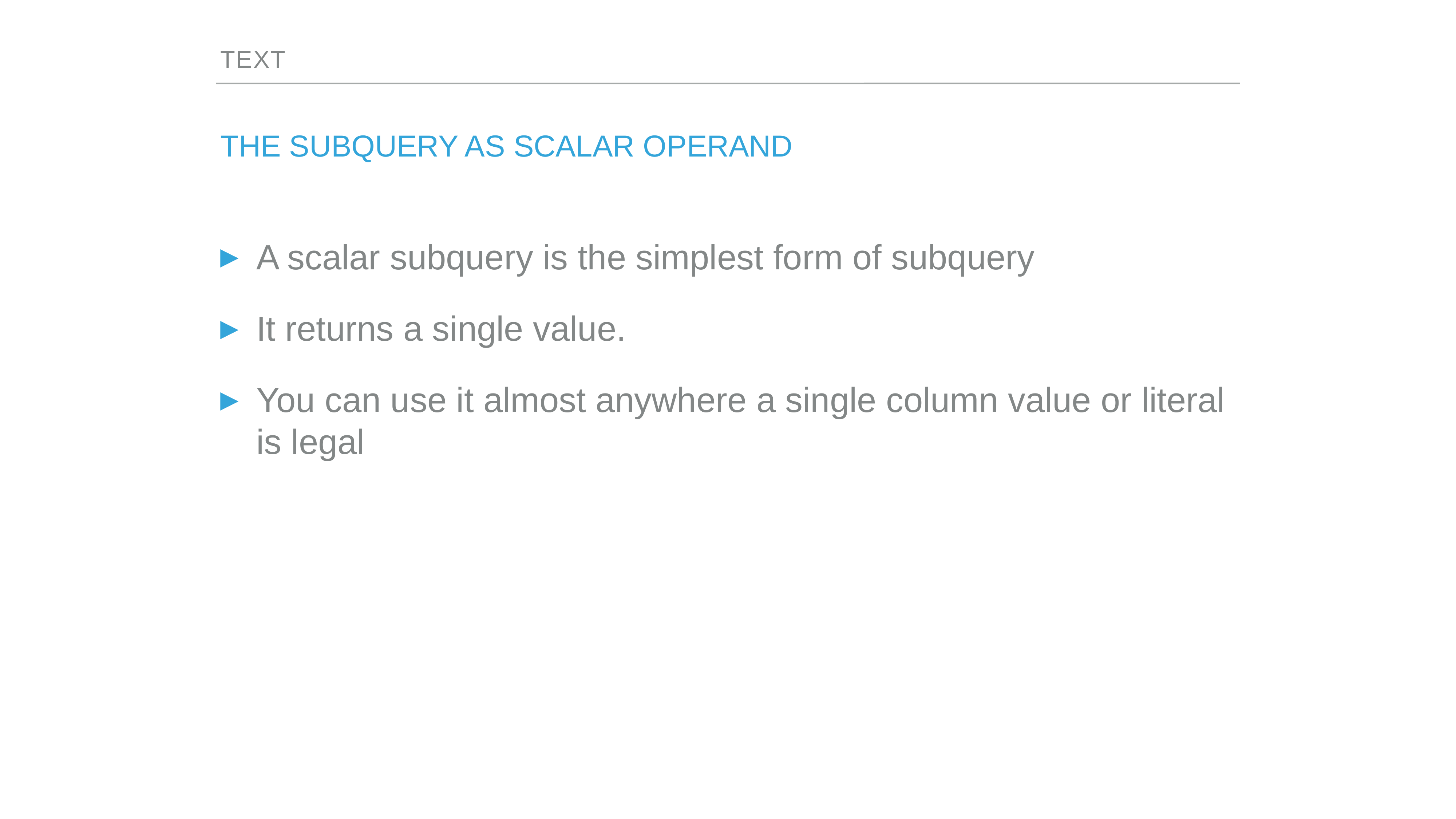

Text
# The Subquery as Scalar Operand
A scalar subquery is the simplest form of subquery
It returns a single value.
You can use it almost anywhere a single column value or literal is legal